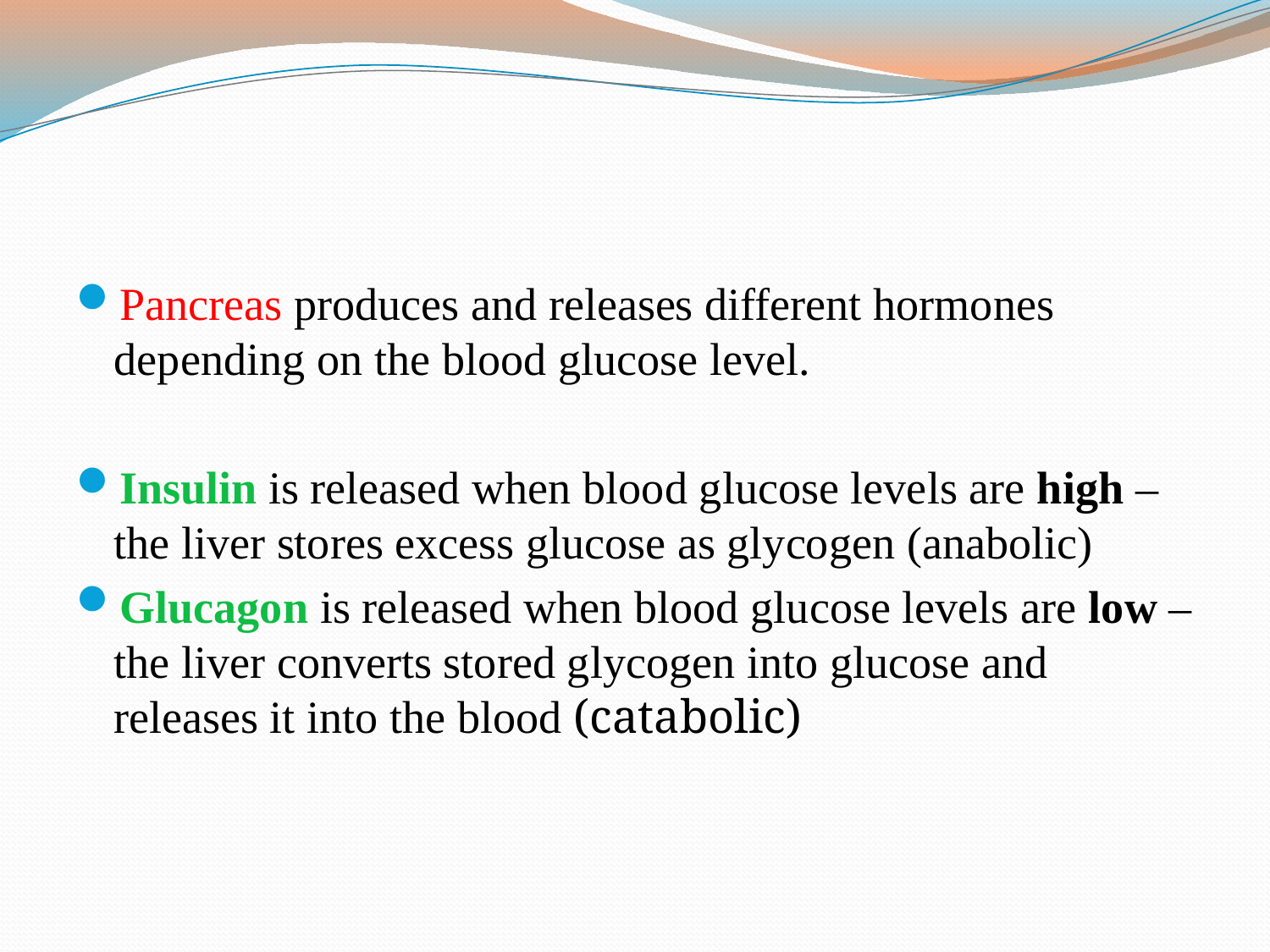

Pancreas produces and releases different hormones depending on the blood glucose level.

Insulin is released when blood glucose levels are high – the liver stores excess glucose as glycogen (anabolic)
Glucagon is released when blood glucose levels are low – the liver converts stored glycogen into glucose and releases it into the blood (catabolic)